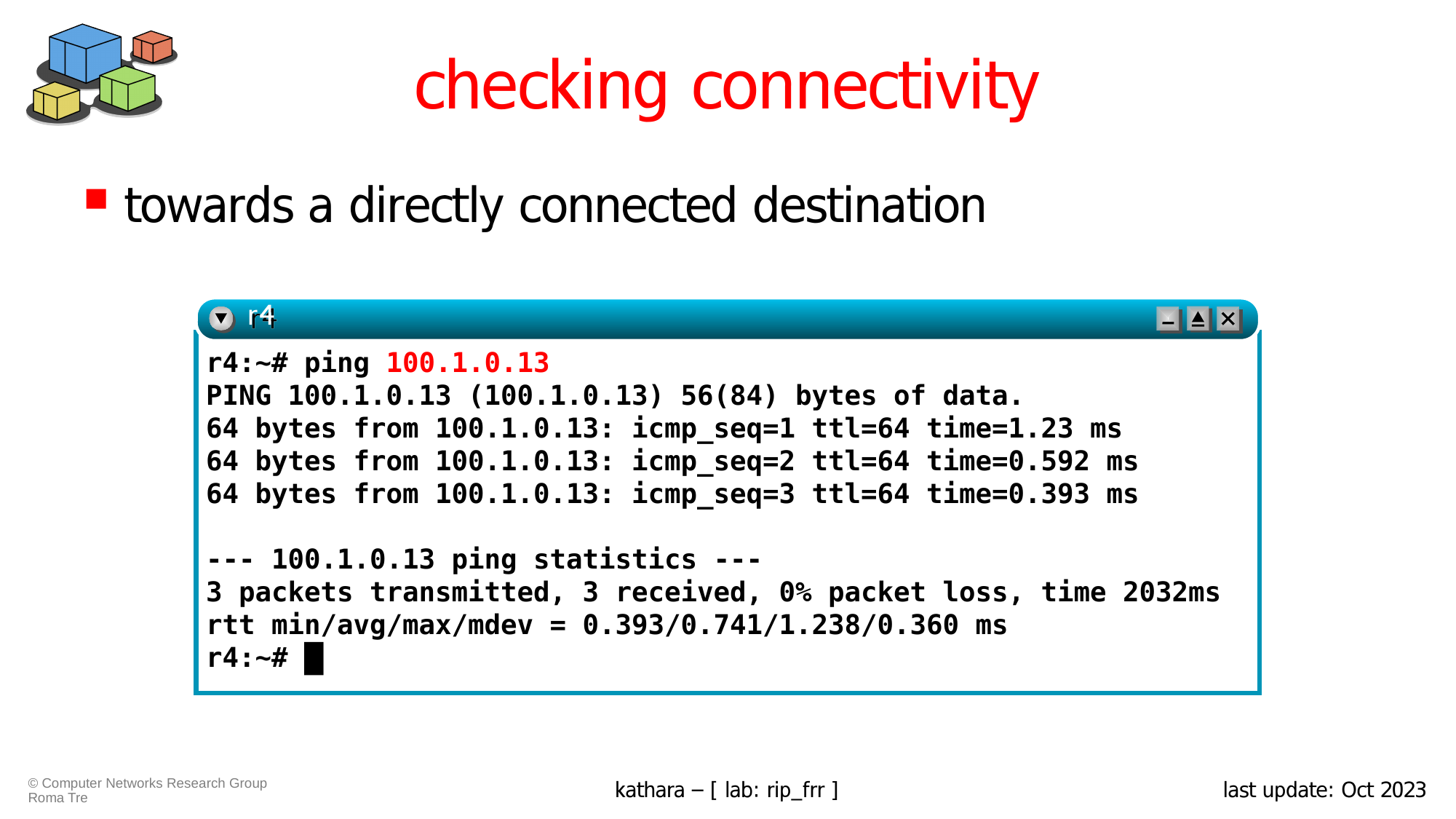

# checking connectivity
towards a directly connected destination

r4

r4:~# ping 100.1.0.13
PING 100.1.0.13 (100.1.0.13) 56(84) bytes of data.
64 bytes from 100.1.0.13: icmp_seq=1 ttl=64 time=1.23 ms
64 bytes from 100.1.0.13: icmp_seq=2 ttl=64 time=0.592 ms
64 bytes from 100.1.0.13: icmp_seq=3 ttl=64 time=0.393 ms

--- 100.1.0.13 ping statistics ---
3 packets transmitted, 3 received, 0% packet loss, time 2032ms
rtt min/avg/max/mdev = 0.393/0.741/1.238/0.360 ms
r4:~# █
kathara – [ lab: rip_frr ]
last update: Oct 2023